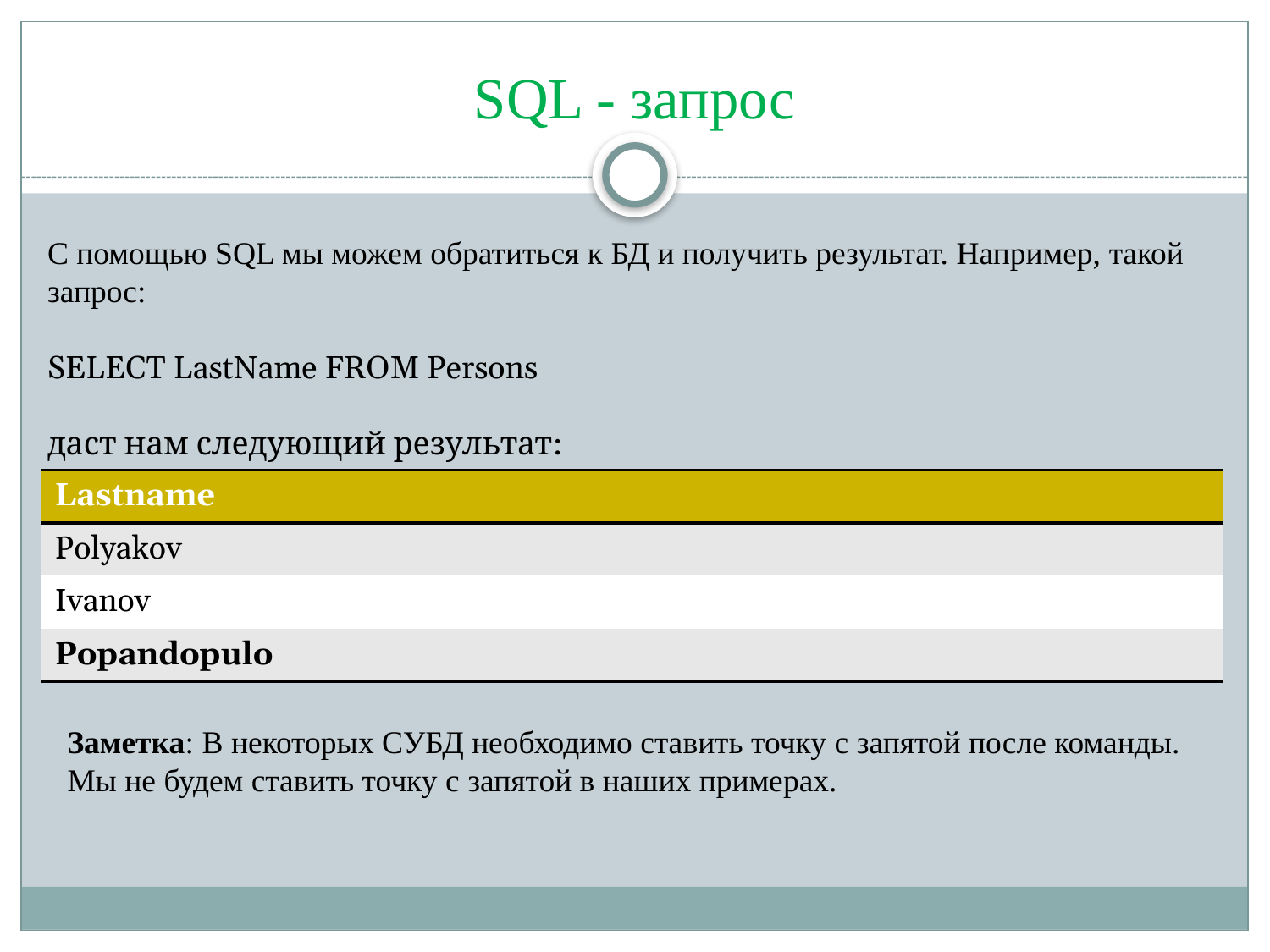

# SQL - запрос
С помощью SQL мы можем обратиться к БД и получить результат. Например, такой запрос:

SELECT LastName FROM Persons

даст нам следующий результат:

| Lastname |
| --- |
| Polyakov |
| Ivanov |
| Popandopulo |
Заметка: В некоторых СУБД необходимо ставить точку с запятой после команды. Мы не будем ставить точку с запятой в наших примерах.